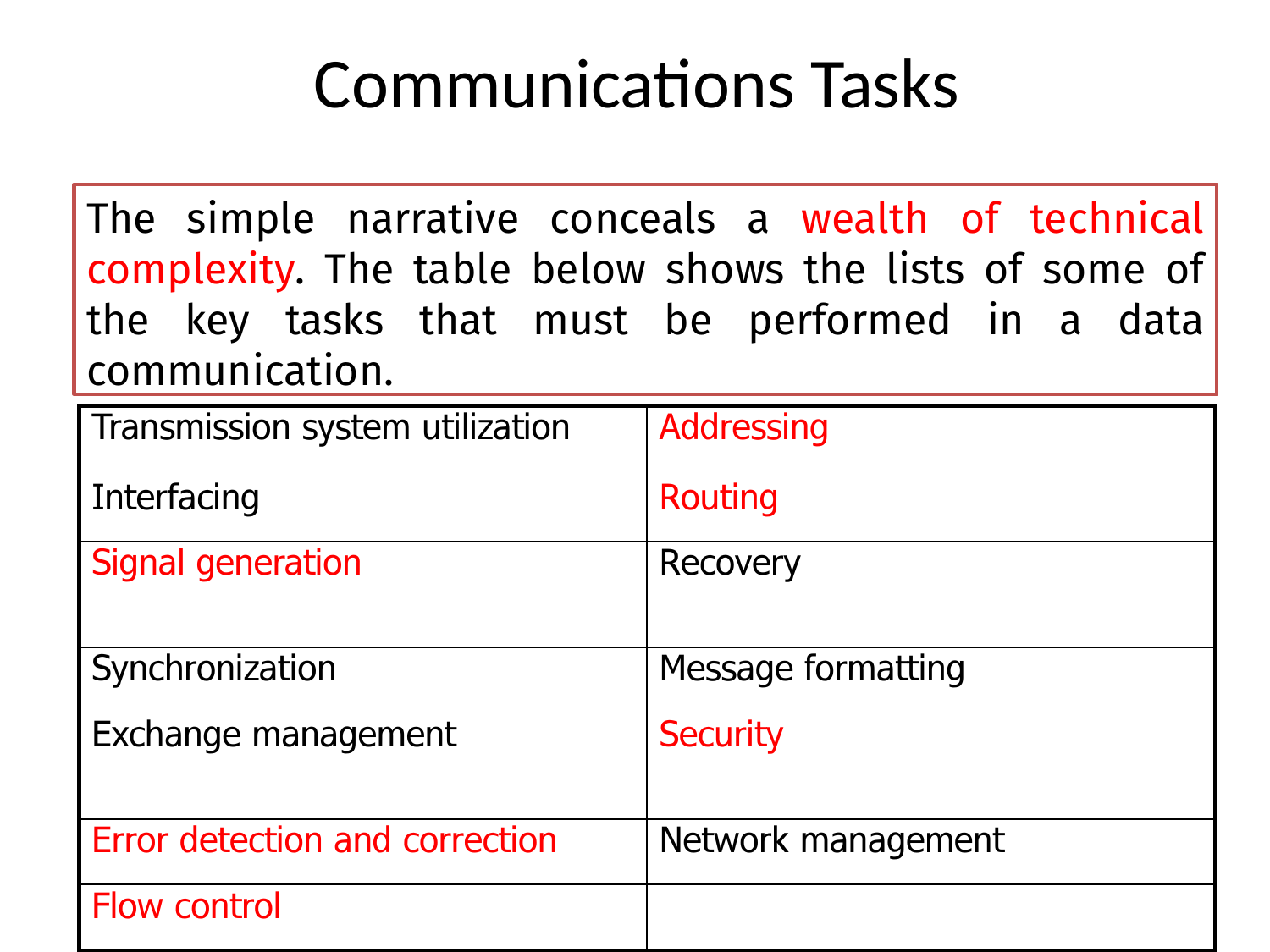

# Communications Tasks
The simple narrative conceals a wealth of technical complexity. The table below shows the lists of some of the key tasks that must be performed in a data communication.
| Transmission system utilization | Addressing |
| --- | --- |
| Interfacing | Routing |
| Signal generation | Recovery |
| Synchronization | Message formatting |
| Exchange management | Security |
| Error detection and correction | Network management |
| Flow control |  |